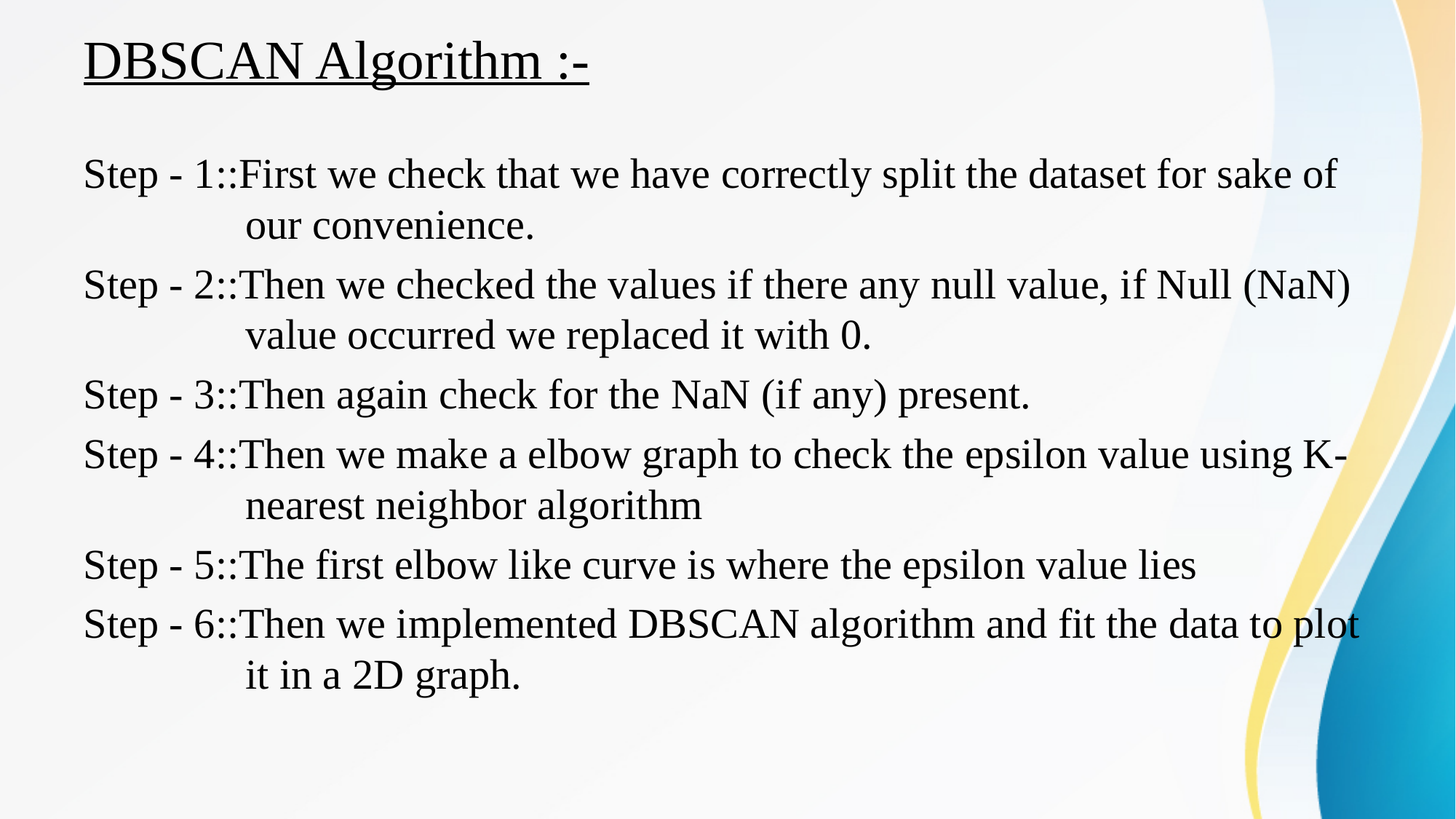

# DBSCAN Algorithm :-
Step - 1::First we check that we have correctly split the dataset for sake of 	     our convenience.
Step - 2::Then we checked the values if there any null value, if Null (NaN) 	     value occurred we replaced it with 0.
Step - 3::Then again check for the NaN (if any) present.
Step - 4::Then we make a elbow graph to check the epsilon value using K- 	     nearest neighbor algorithm
Step - 5::The first elbow like curve is where the epsilon value lies
Step - 6::Then we implemented DBSCAN algorithm and fit the data to plot 	     it in a 2D graph.